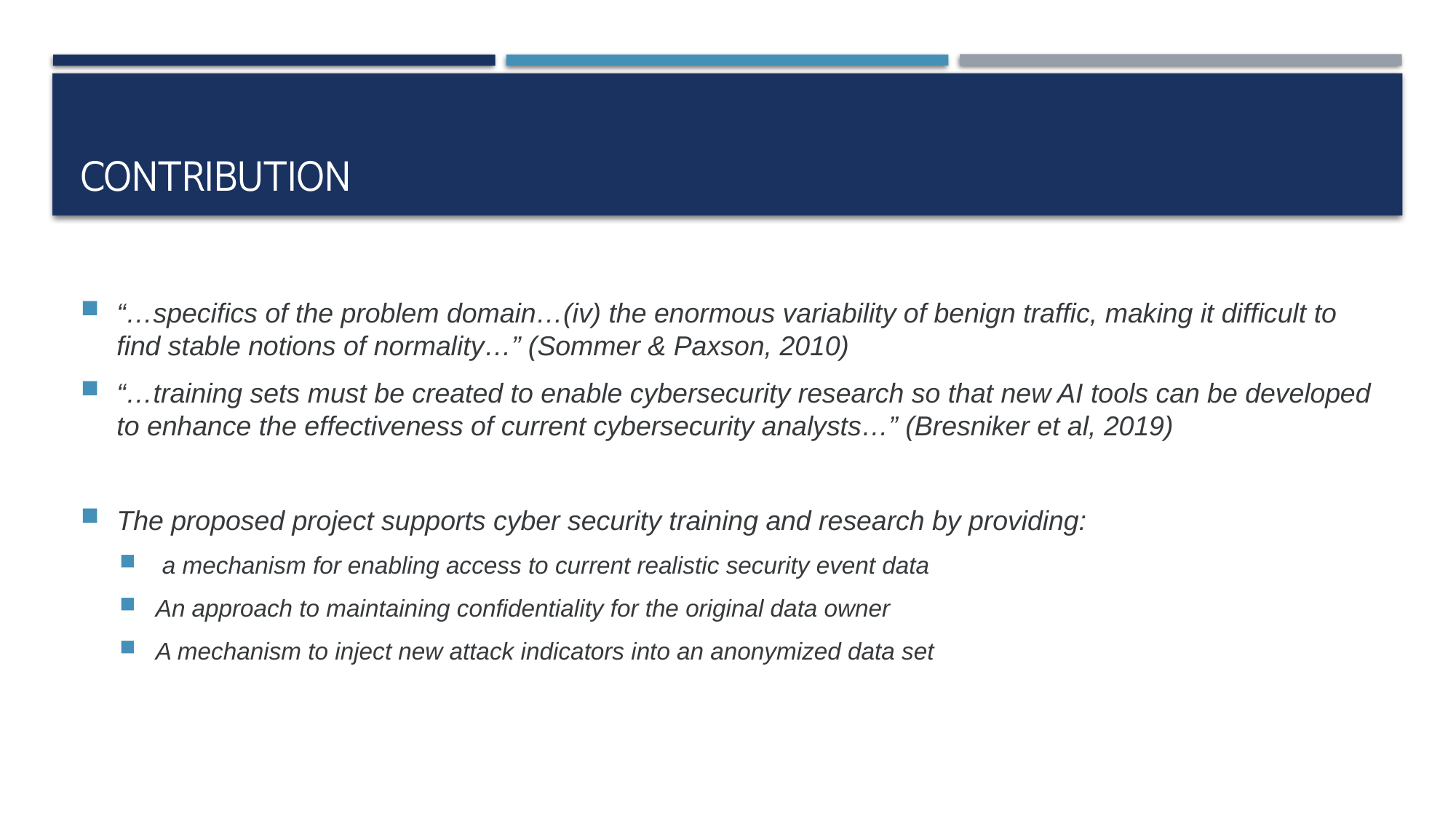

# Contribution
“…specifics of the problem domain…(iv) the enormous variability of benign traffic, making it difficult to find stable notions of normality…” (Sommer & Paxson, 2010)
“…training sets must be created to enable cybersecurity research so that new AI tools can be developed to enhance the effectiveness of current cybersecurity analysts…” (Bresniker et al, 2019)

The proposed project supports cyber security training and research by providing:
 a mechanism for enabling access to current realistic security event data
An approach to maintaining confidentiality for the original data owner
A mechanism to inject new attack indicators into an anonymized data set